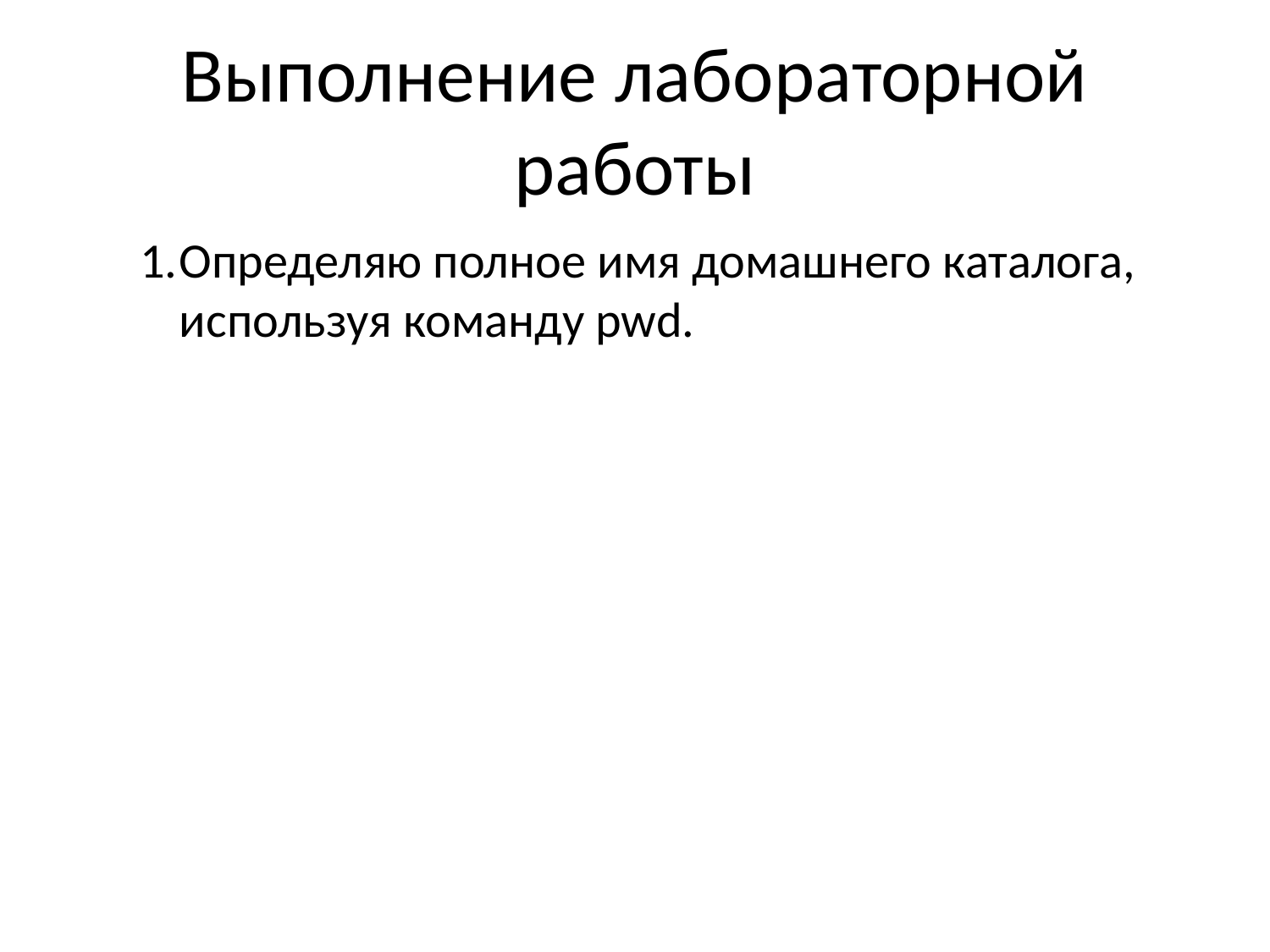

# Выполнение лабораторной работы
Определяю полное имя домашнего каталога, используя команду pwd.